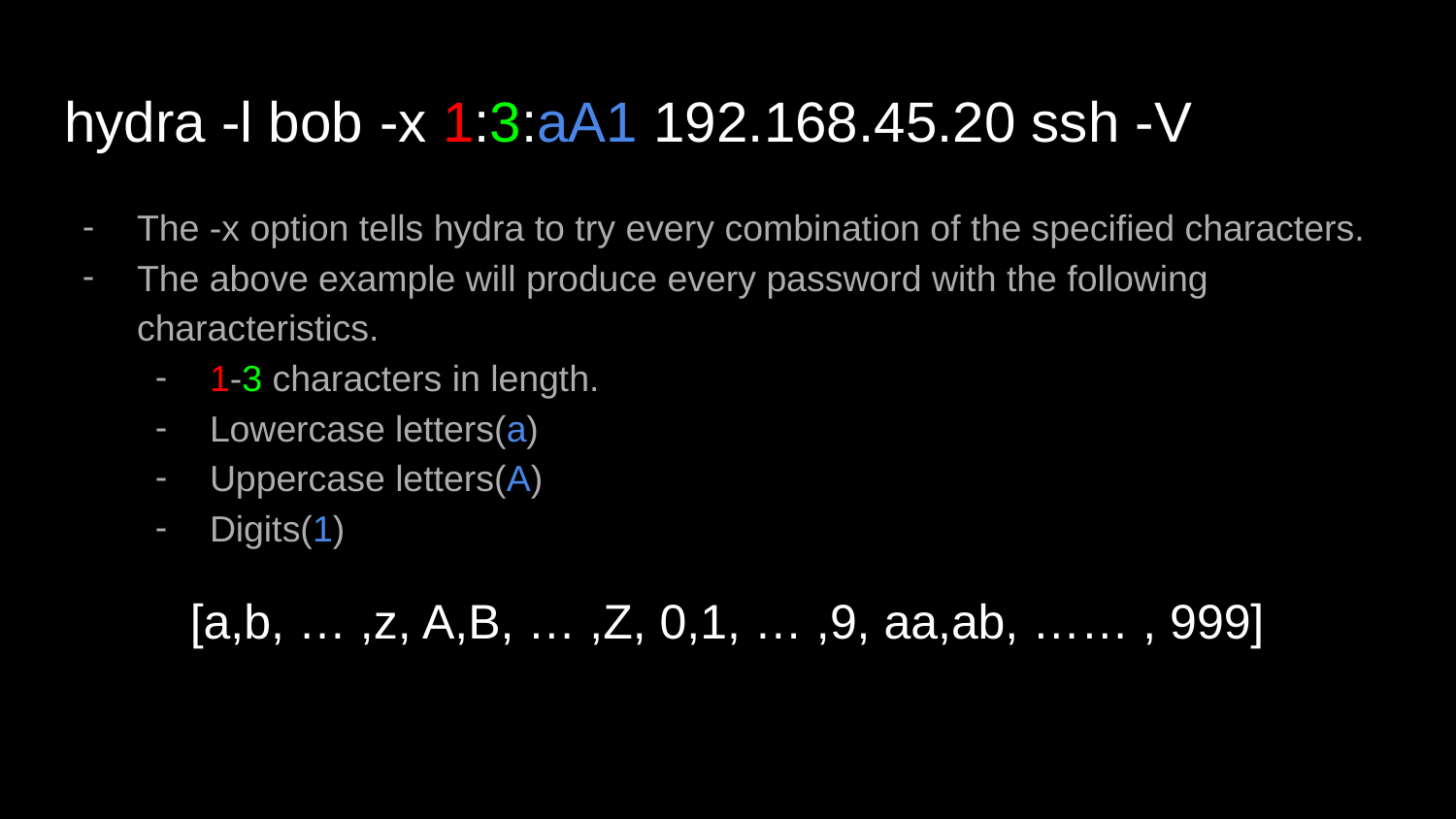

# hydra -l bob -x 1:3:aA1 192.168.45.20 ssh -V
The -x option tells hydra to try every combination of the specified characters.
The above example will produce every password with the following characteristics.
1-3 characters in length.
Lowercase letters(a)
Uppercase letters(A)
Digits(1)
[a,b, … ,z, A,B, … ,Z, 0,1, … ,9, aa,ab, …… , 999]